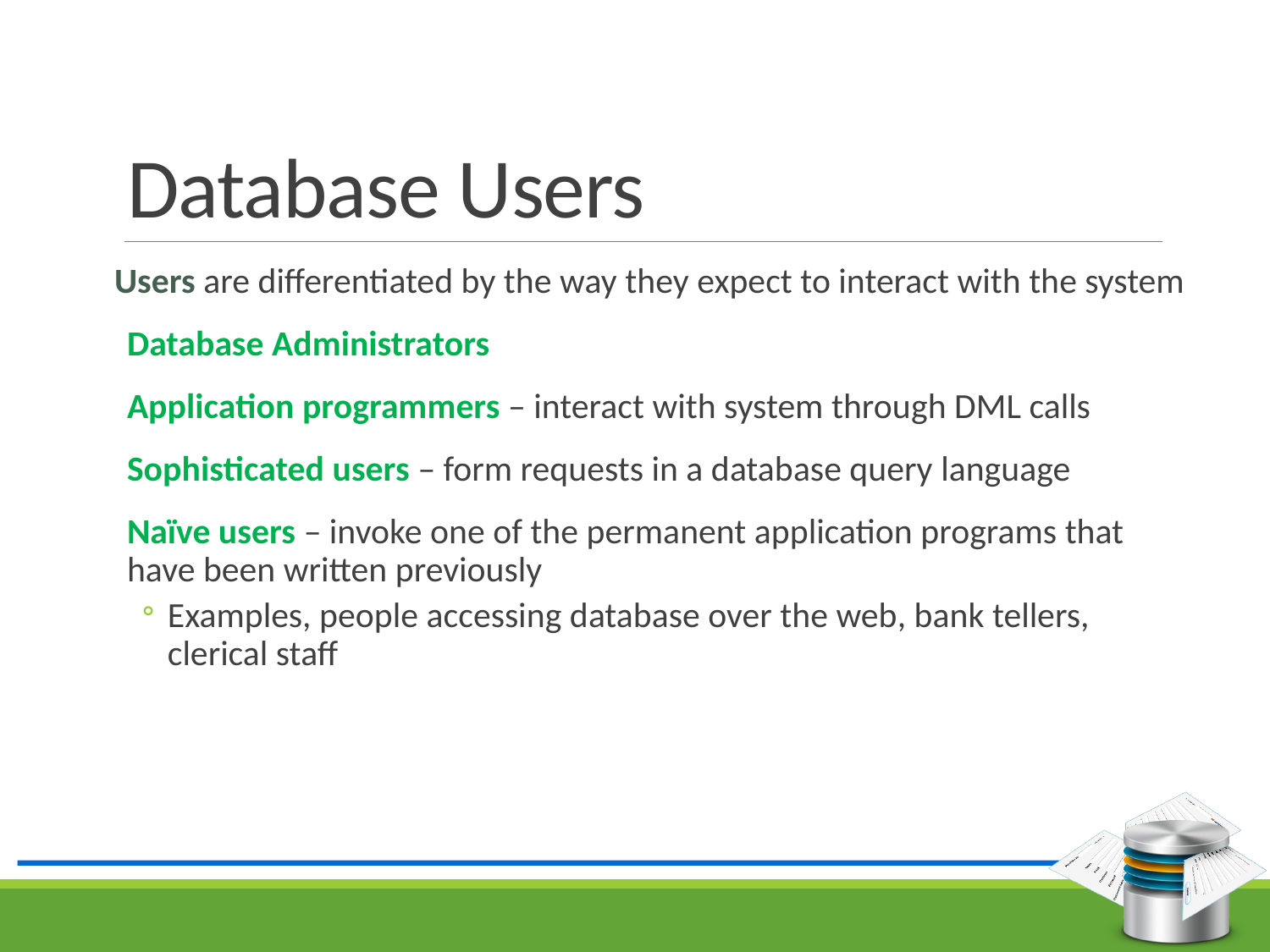

# Database Users
Users are differentiated by the way they expect to interact with the system
Database Administrators
Application programmers – interact with system through DML calls
Sophisticated users – form requests in a database query language
Naïve users – invoke one of the permanent application programs that have been written previously
Examples, people accessing database over the web, bank tellers, clerical staff